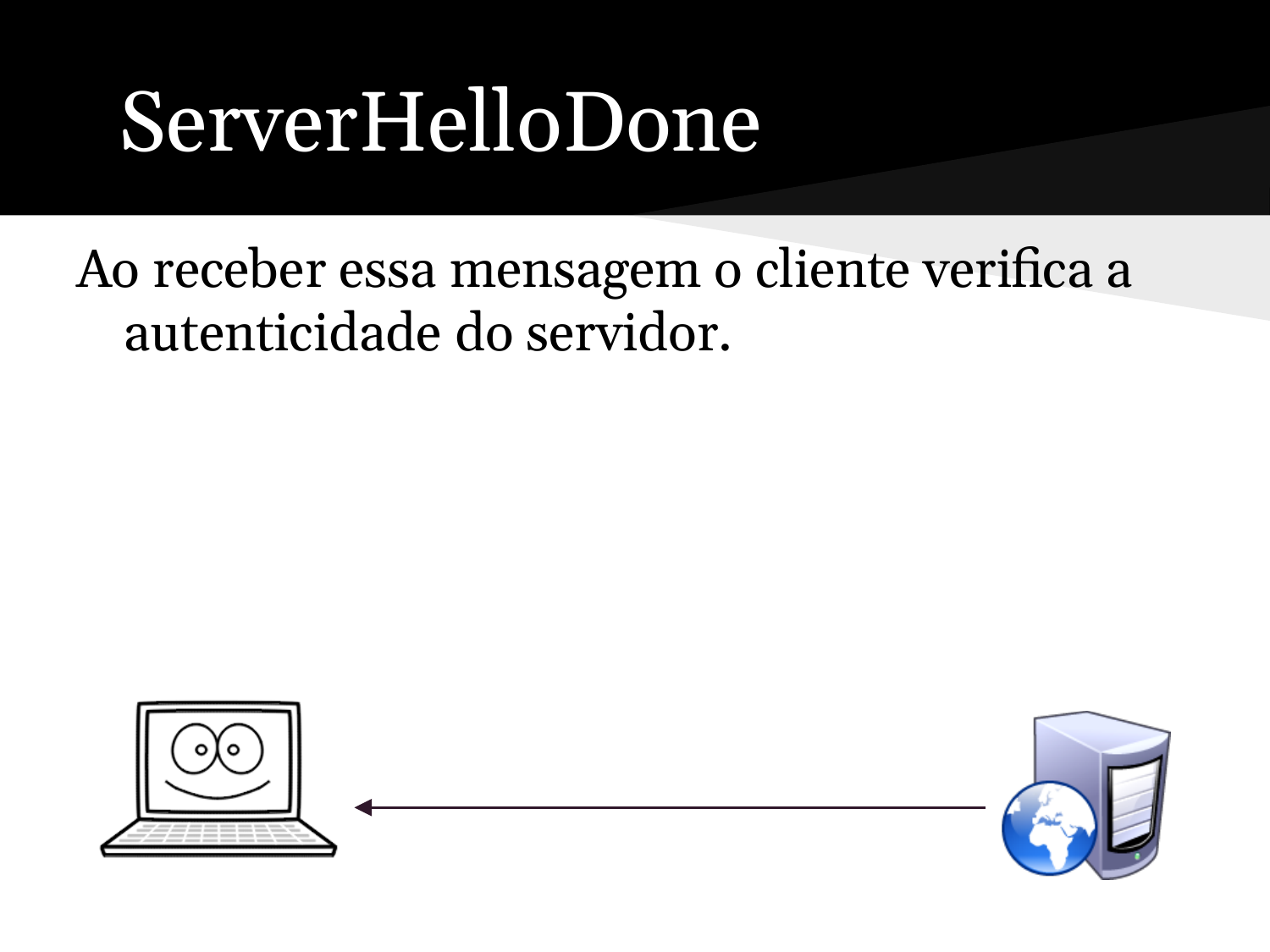

# ServerHelloDone
Ao receber essa mensagem o cliente verifica a autenticidade do servidor.